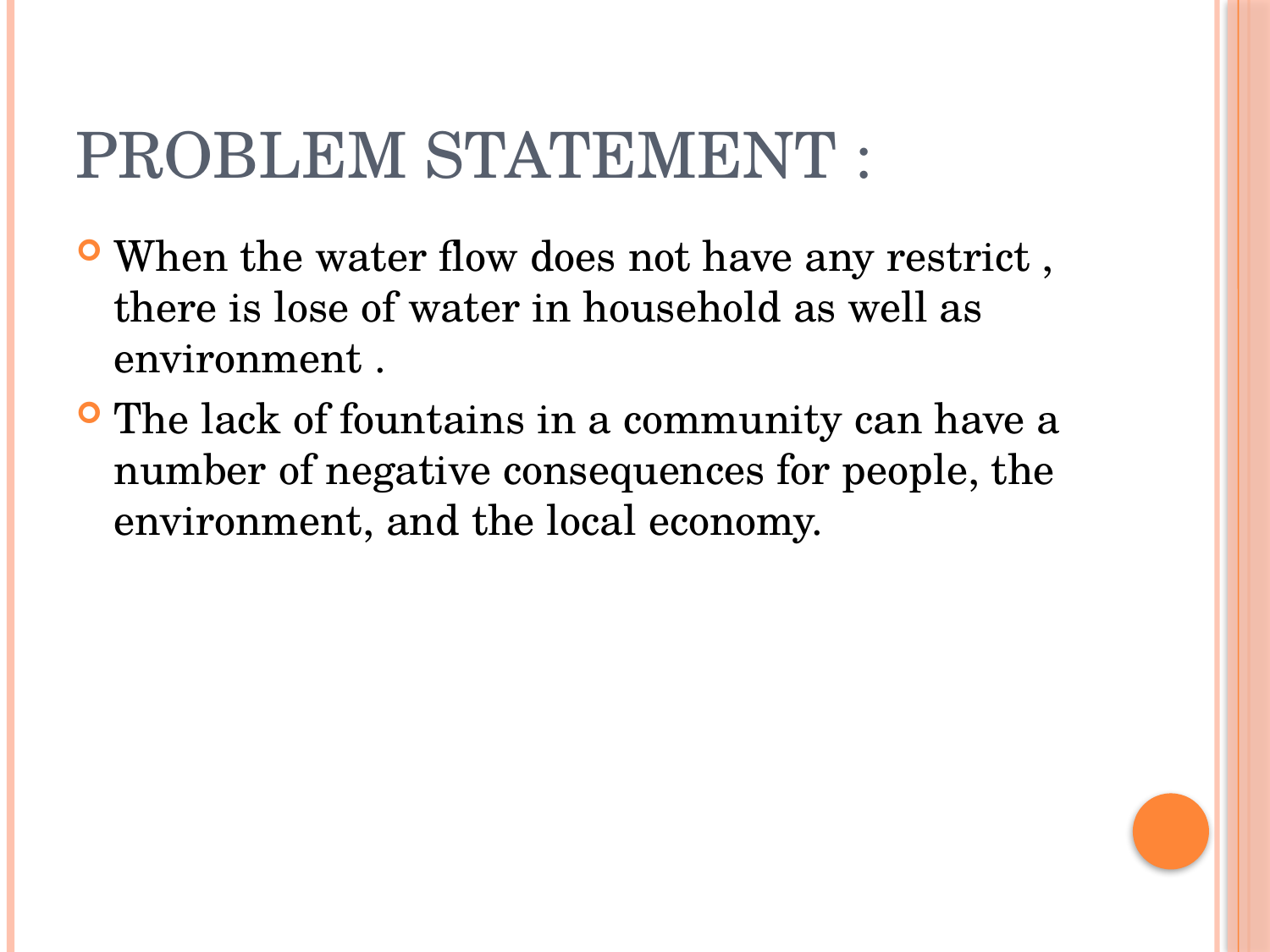

# PROBLEM STATEMENT :
When the water flow does not have any restrict , there is lose of water in household as well as environment .
The lack of fountains in a community can have a number of negative consequences for people, the environment, and the local economy.